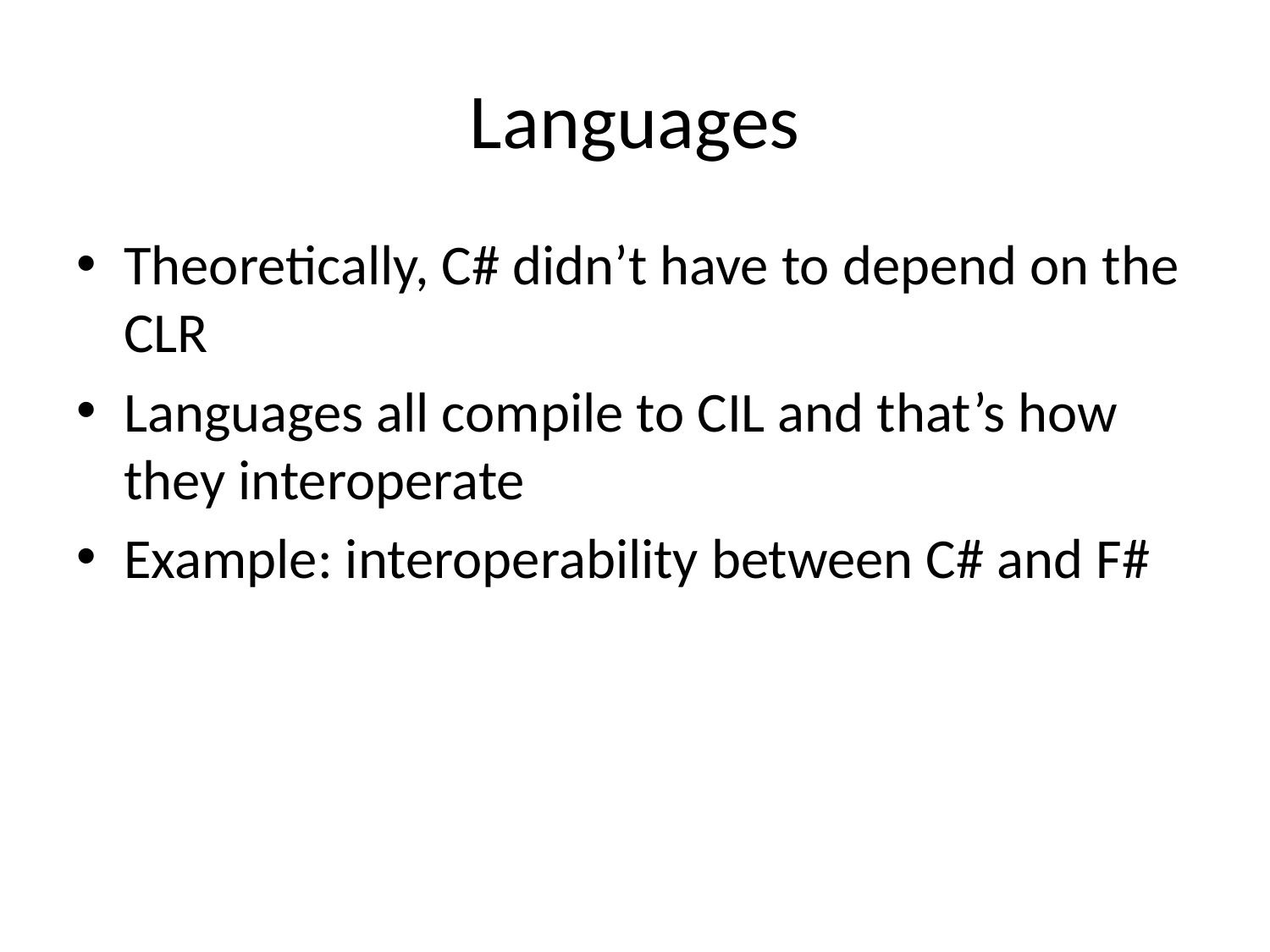

# Languages
Theoretically, C# didn’t have to depend on the CLR
Languages all compile to CIL and that’s how they interoperate
Example: interoperability between C# and F#